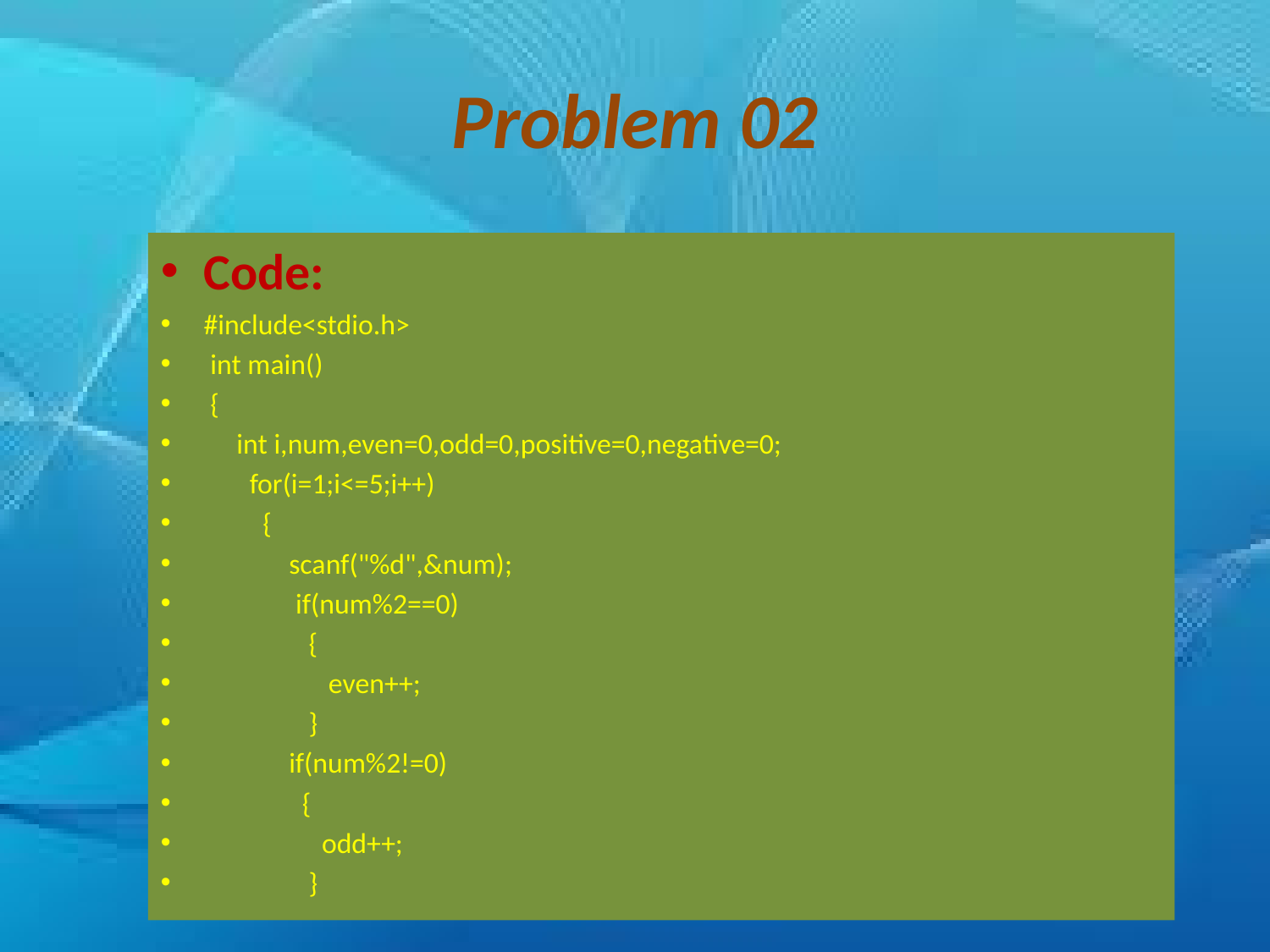

# Problem 02
Code:
#include<stdio.h>
 int main()
 {
     int i,num,even=0,odd=0,positive=0,negative=0;
       for(i=1;i<=5;i++)
         {
             scanf("%d",&num);
              if(num%2==0)
                {
                   even++;
                }
             if(num%2!=0)
               {
                  odd++;
                }